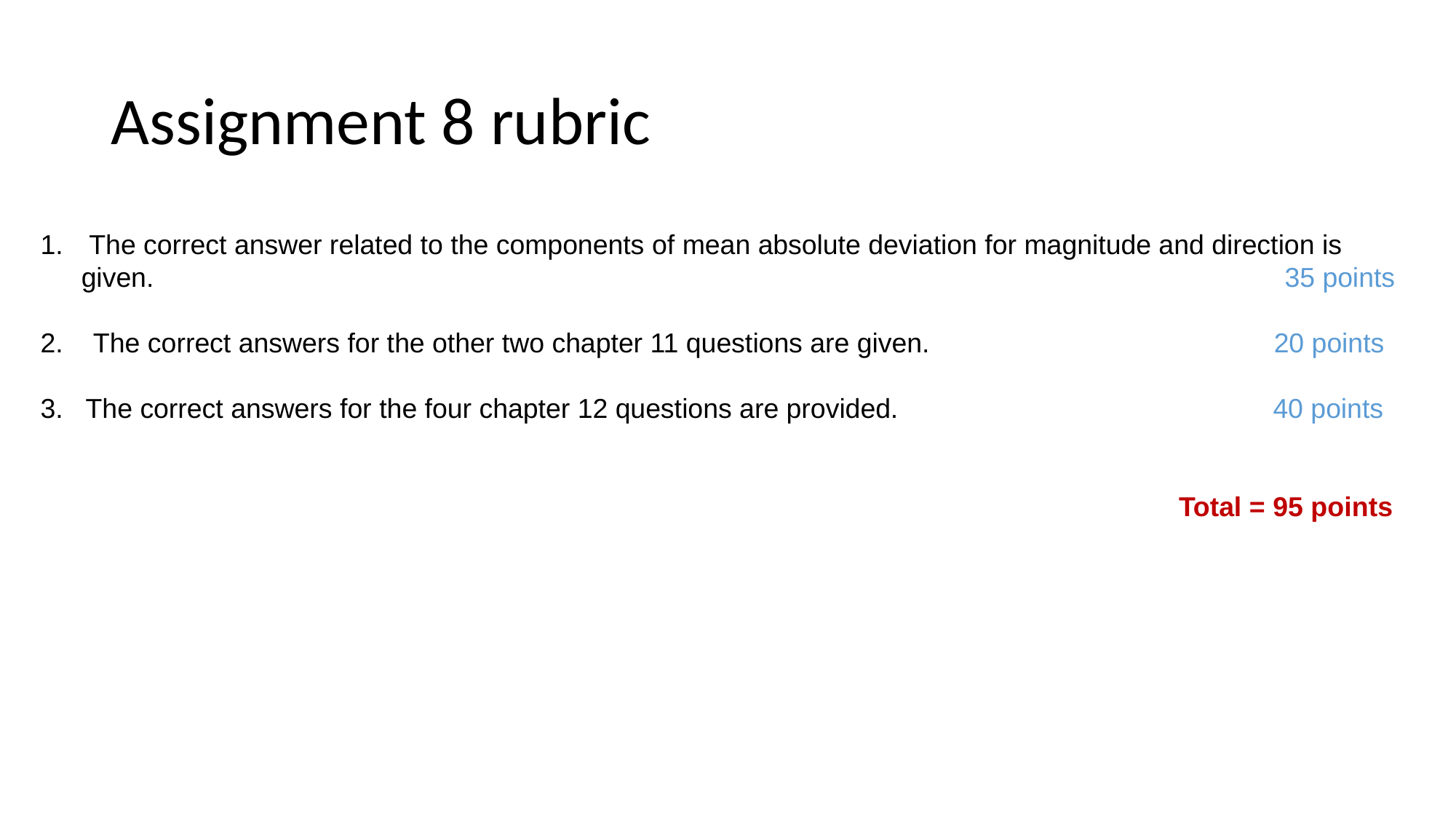

# Assignment 8 rubric
 The correct answer related to the components of mean absolute deviation for magnitude and direction is given.                                                                                                                                                    35 points

2.    The correct answers for the other two chapter 11 questions are given.                                             20 points

3.   The correct answers for the four chapter 12 questions are provided.                                                 40 points

                                                                                                                                                     Total = 95 points